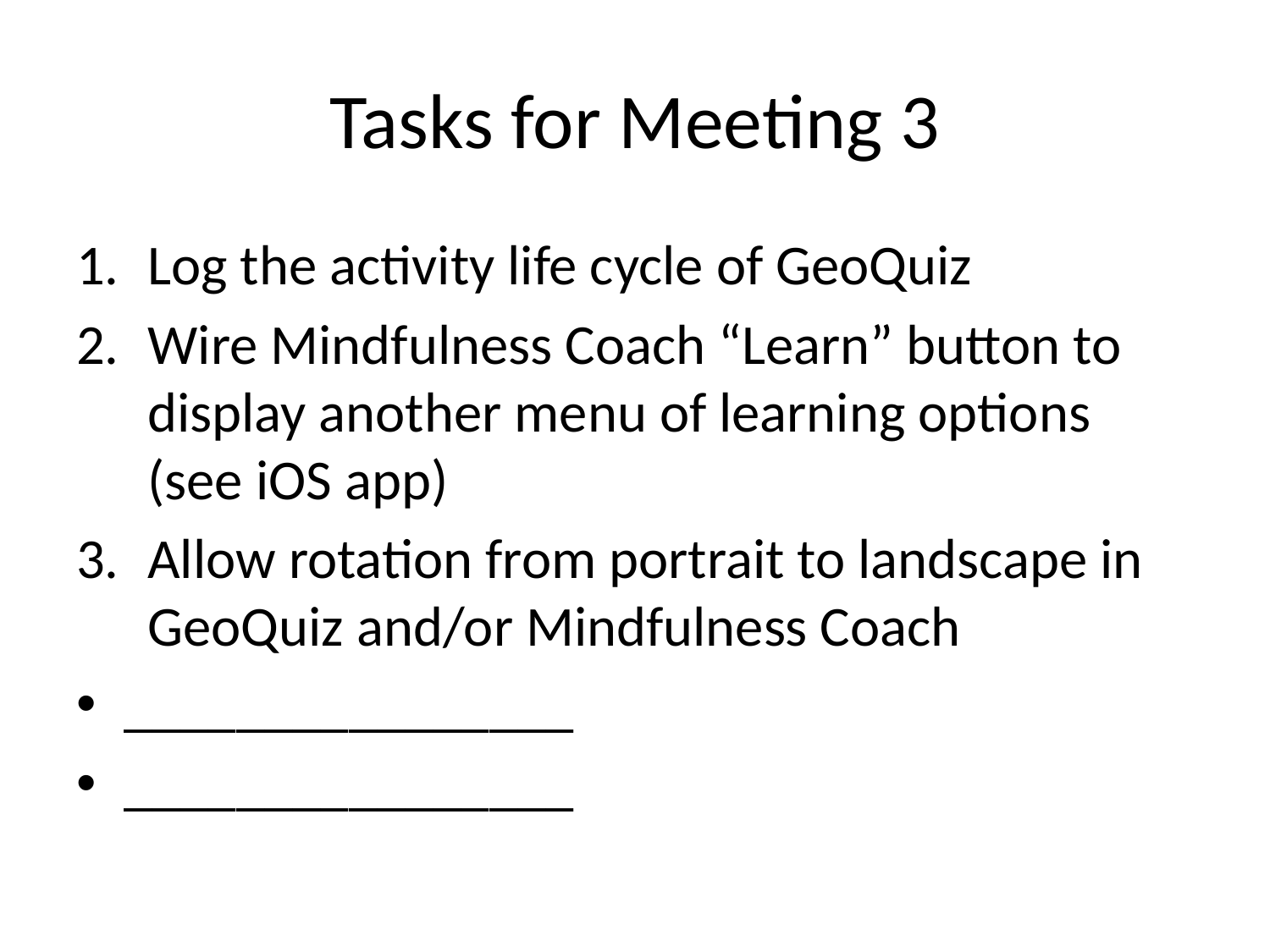

# Tasks for Meeting 3
Log the activity life cycle of GeoQuiz
Wire Mindfulness Coach “Learn” button to display another menu of learning options (see iOS app)
Allow rotation from portrait to landscape in GeoQuiz and/or Mindfulness Coach
________________
________________